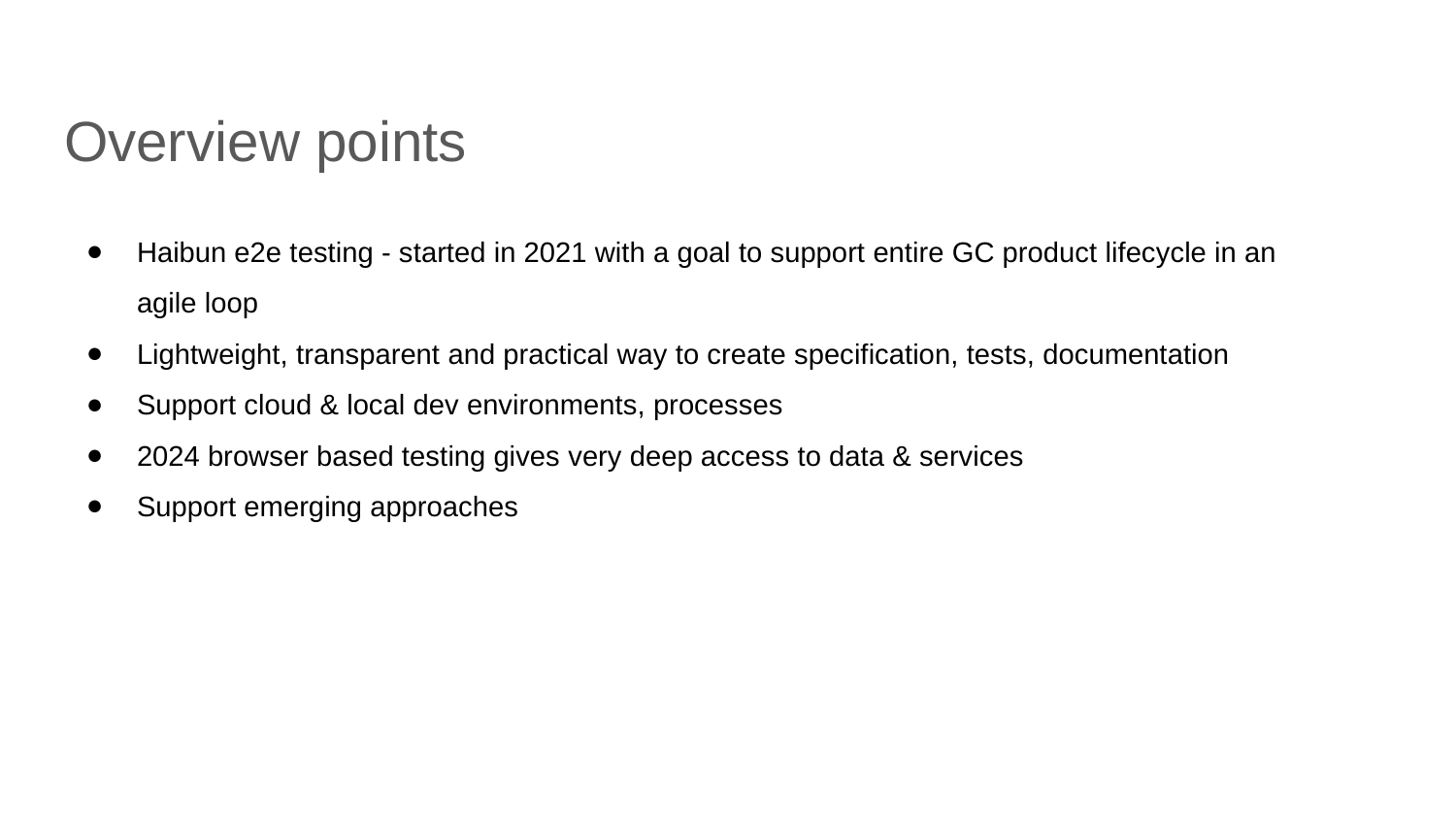

Overview points

Haibun e2e testing - started in 2021 with a goal to support entire GC product lifecycle in an agile loop
Lightweight, transparent and practical way to create specification, tests, documentation
Support cloud & local dev environments, processes
2024 browser based testing gives very deep access to data & services
Support emerging approaches